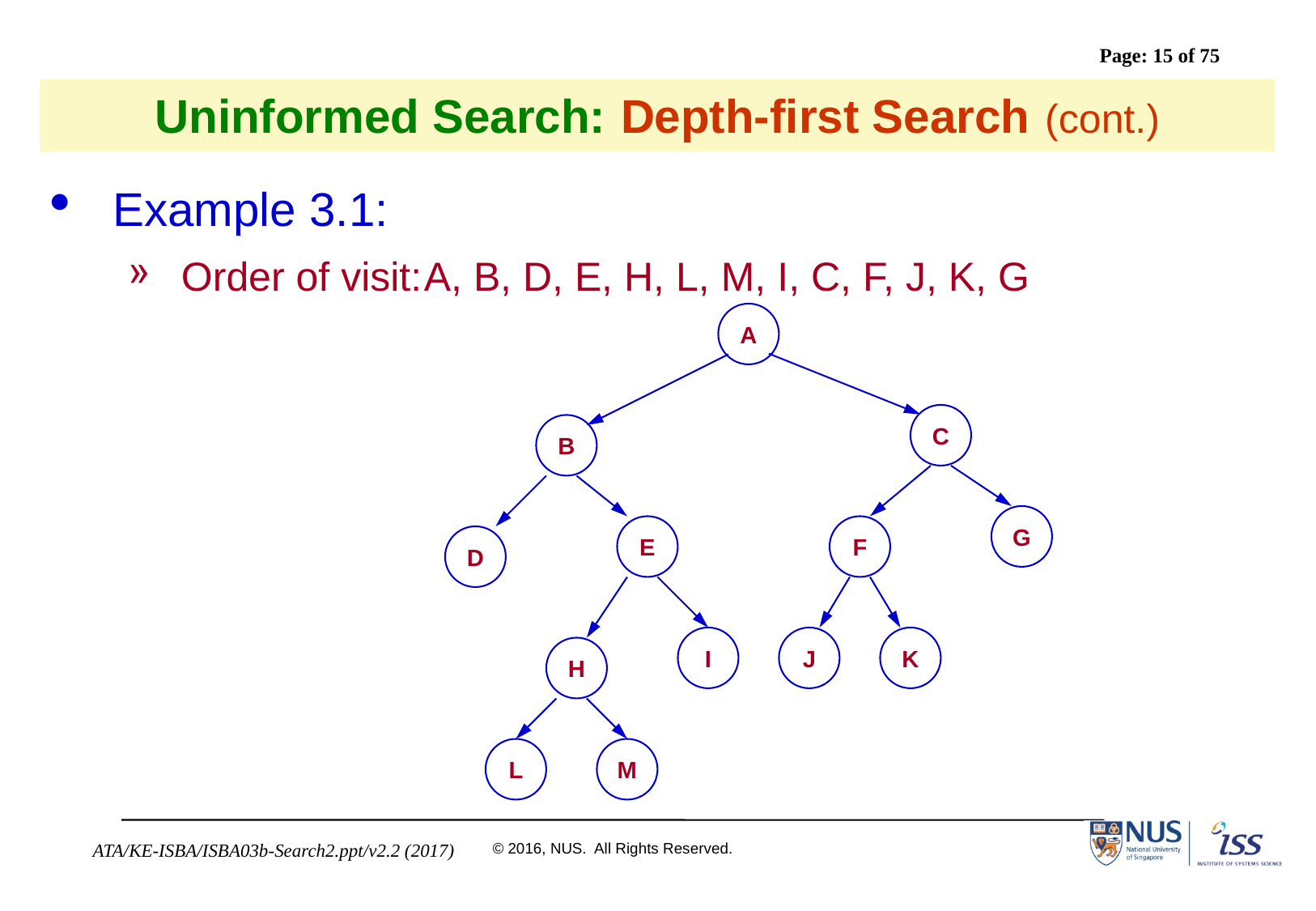

# Uninformed Search: Depth-first Search (cont.)
Example 3.1:
Order of visit:	A, B, D, E, H, L, M, I, C, F, J, K, G
A

C
B

G
E
F
D

I
J
K
H

L
M